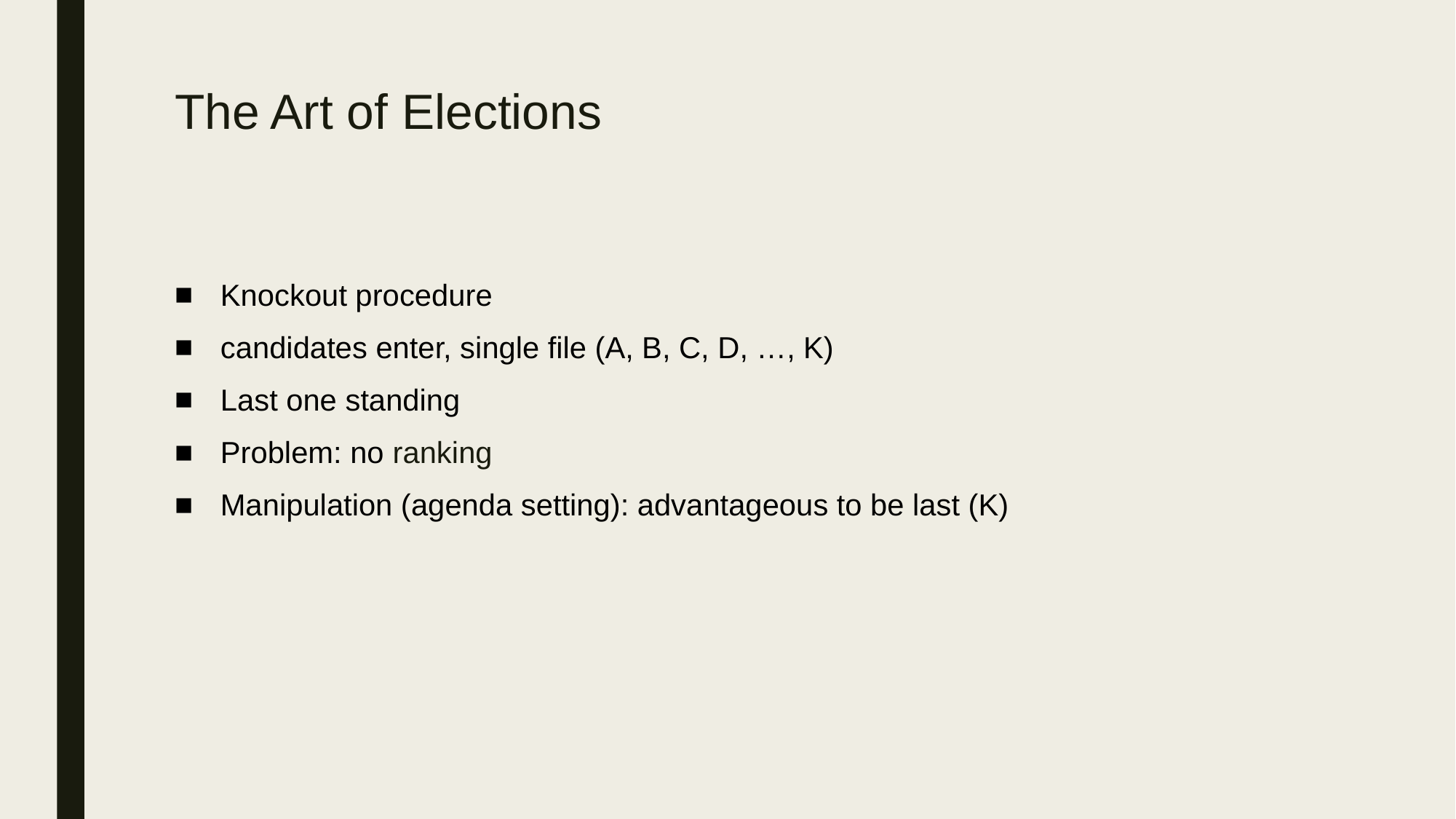

# The Art of Elections
Knockout procedure
candidates enter, single file (A, B, C, D, …, K)
Last one standing
Problem: no ranking
Manipulation (agenda setting): advantageous to be last (K)